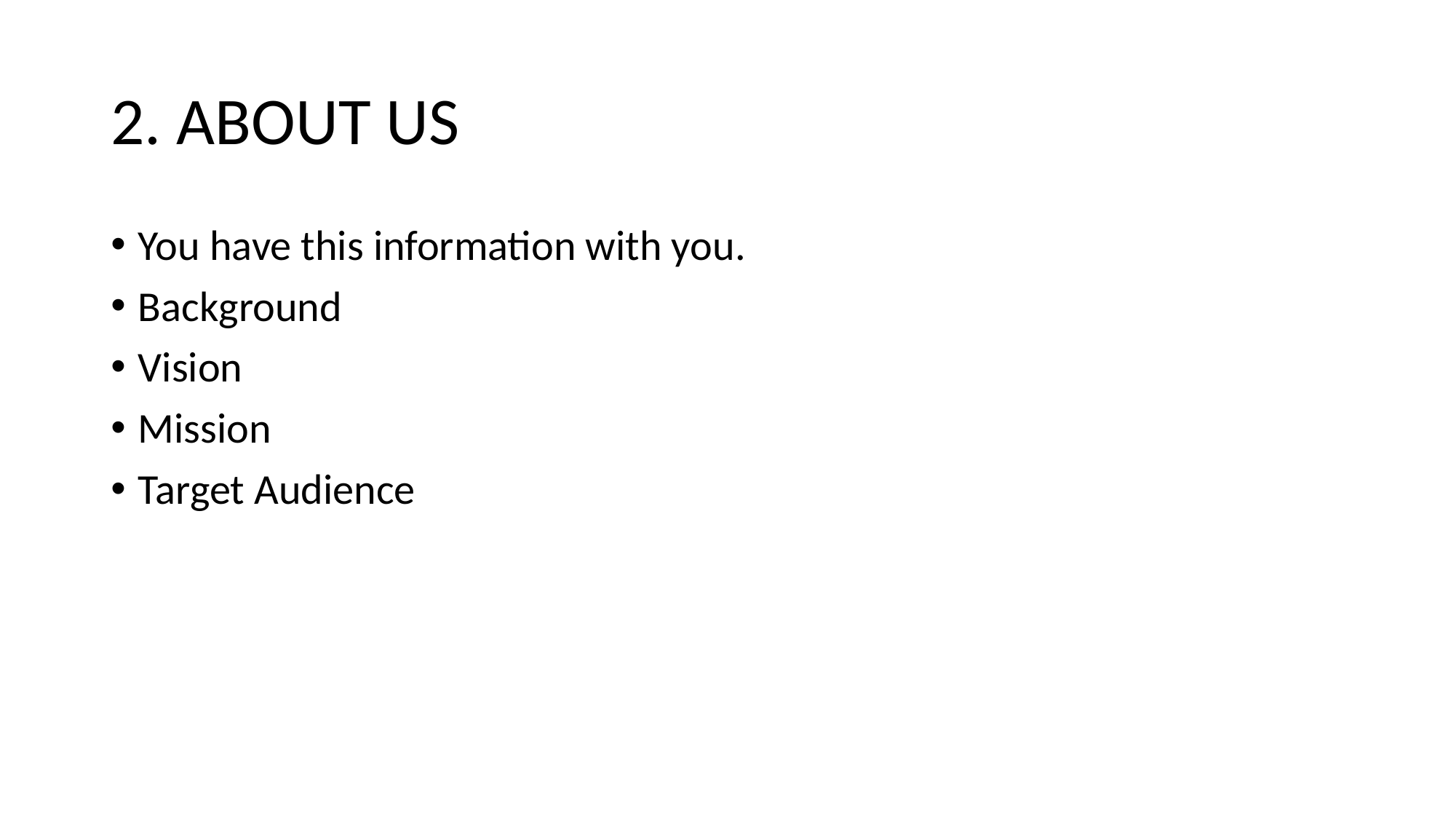

# 2. ABOUT US
You have this information with you.
Background
Vision
Mission
Target Audience